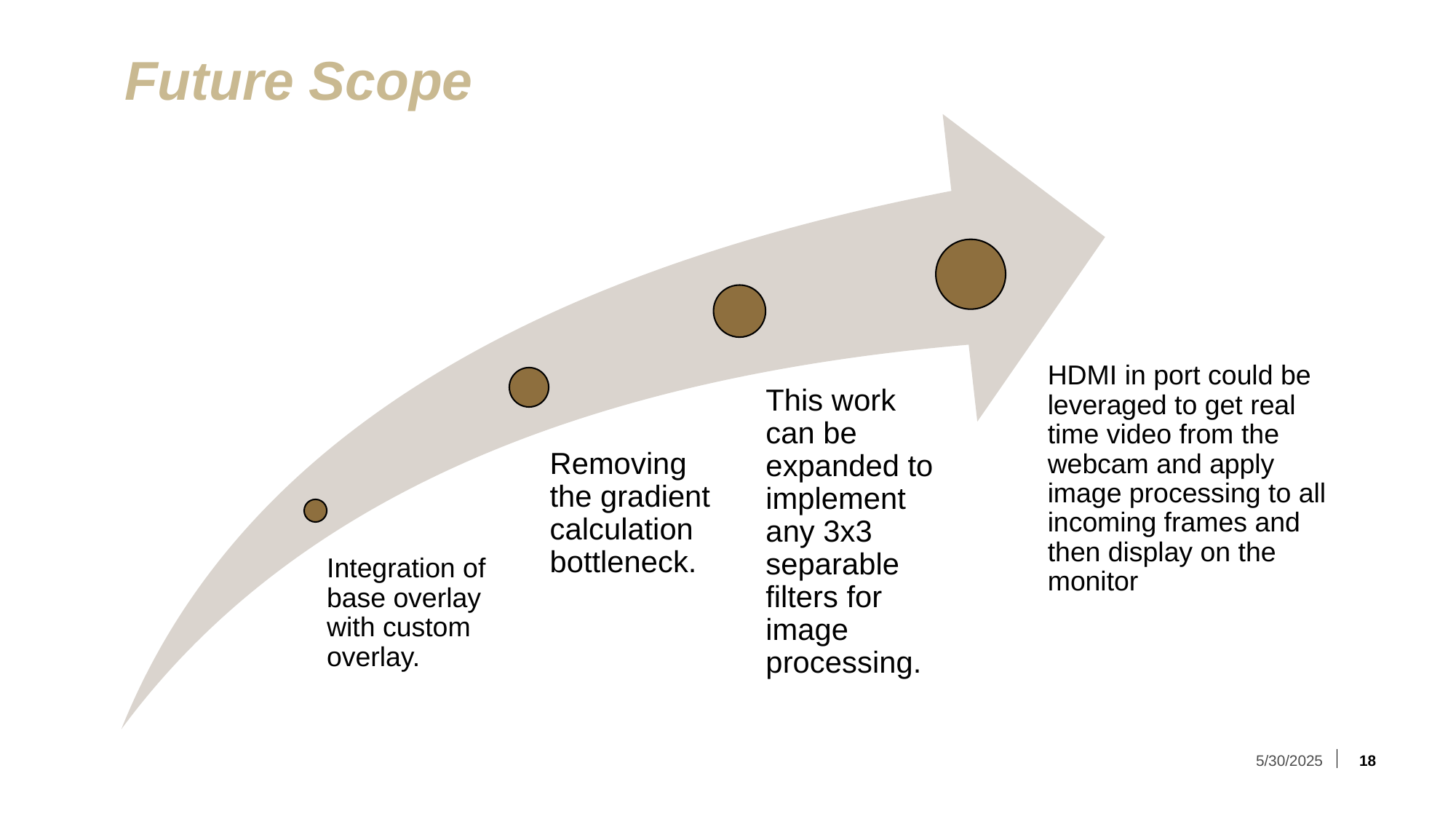

# Future Scope
Integration of base overlay with custom overlay.
Removing the gradient calculation bottleneck.
This work can be expanded to implement any 3x3 separable filters for image processing.
HDMI in port could be leveraged to get real time video from the webcam and apply image processing to all incoming frames and then display on the monitor
18
5/30/2025